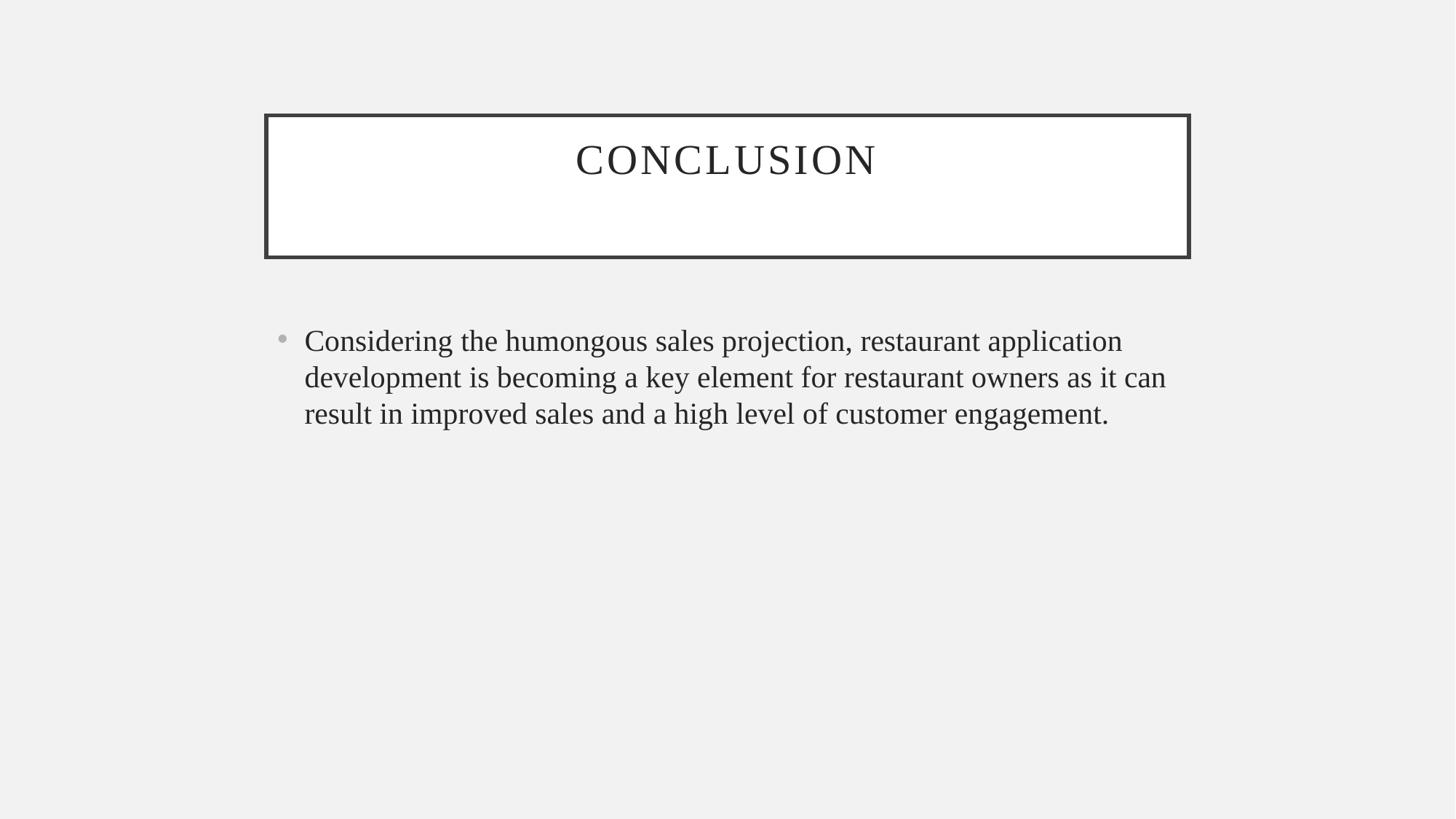

# Conclusion
Considering the humongous sales projection, restaurant application development is becoming a key element for restaurant owners as it can result in improved sales and a high level of customer engagement.